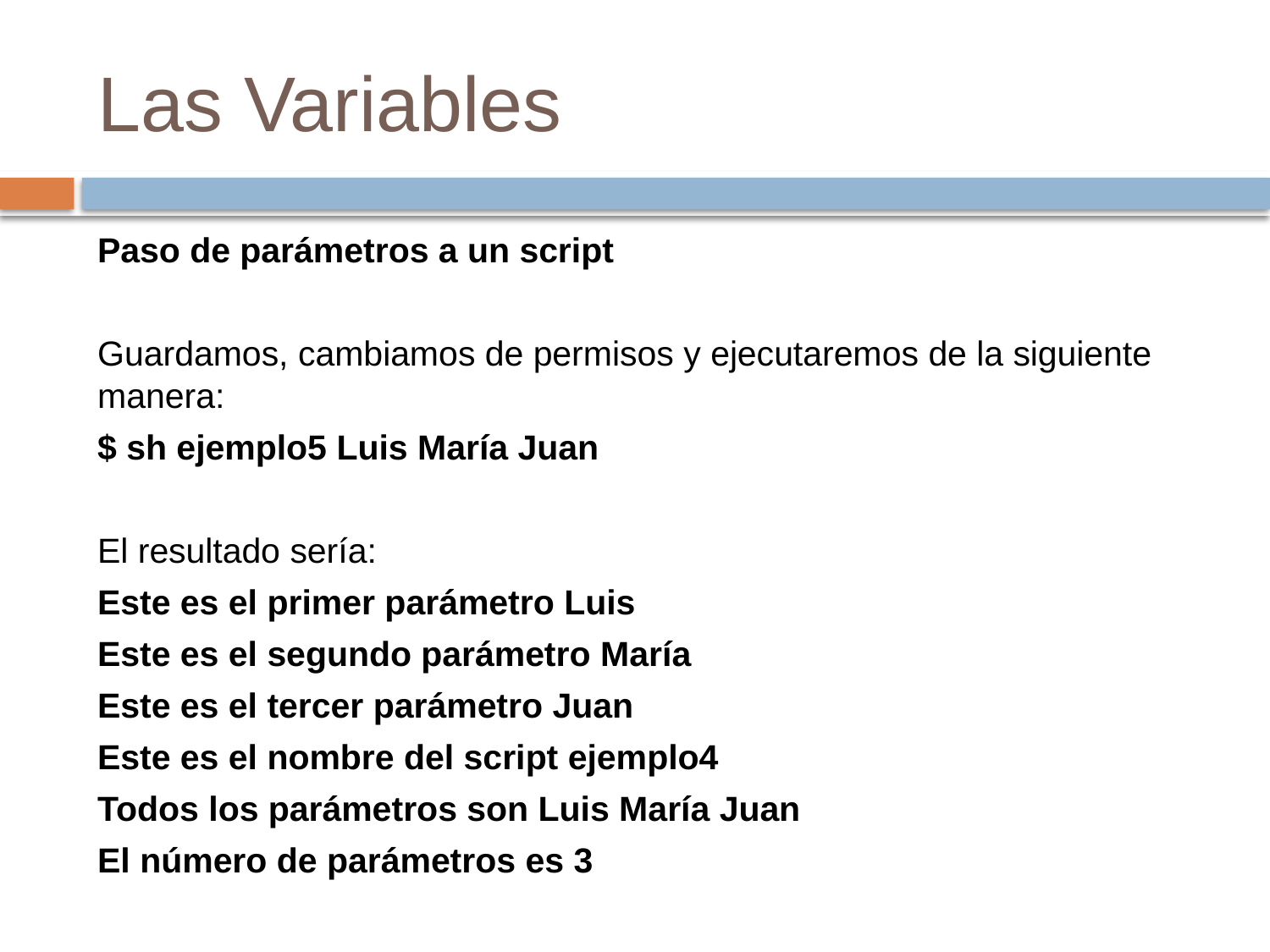

# Las Variables
Paso de parámetros a un script

Guardamos, cambiamos de permisos y ejecutaremos de la siguiente manera:
$ sh ejemplo5 Luis María Juan

El resultado sería:
Este es el primer parámetro Luis
Este es el segundo parámetro María
Este es el tercer parámetro Juan
Este es el nombre del script ejemplo4
Todos los parámetros son Luis María Juan
El número de parámetros es 3